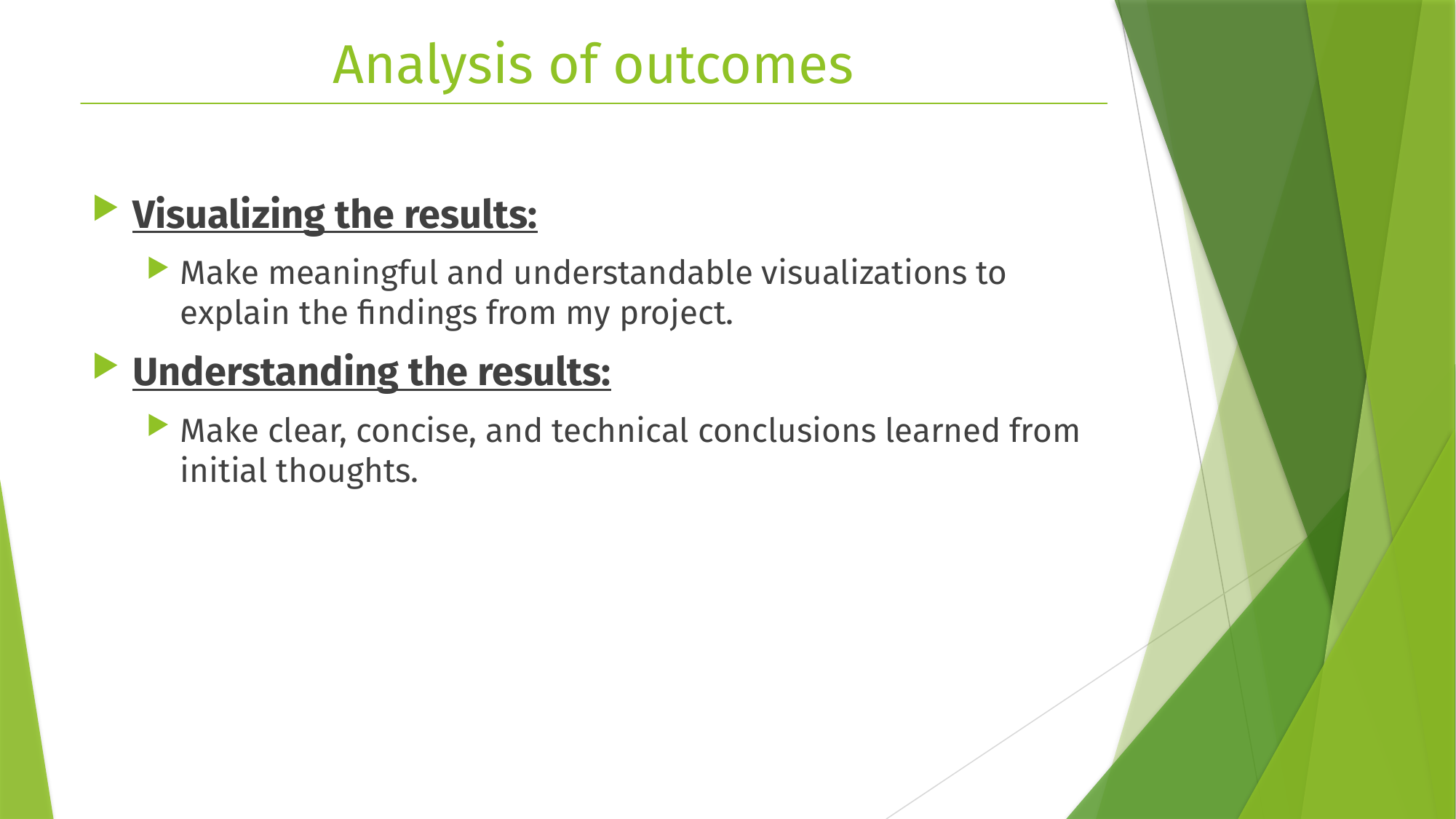

Analysis of outcomes
Visualizing the results:
Make meaningful and understandable visualizations to explain the findings from my project.
Understanding the results:
Make clear, concise, and technical conclusions learned from initial thoughts.